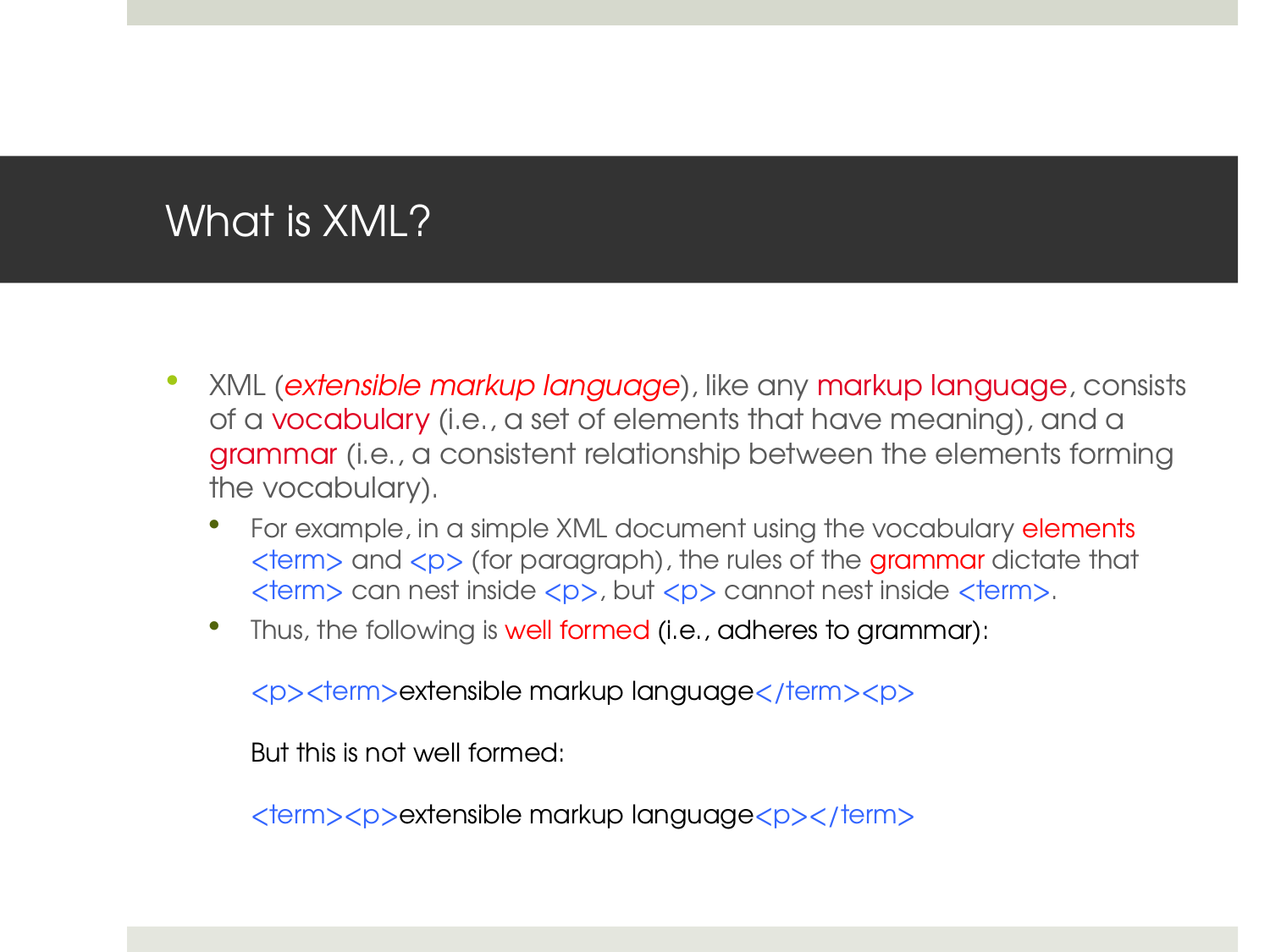

# What is XML?
XML (extensible markup language), like any markup language, consists of a vocabulary (i.e., a set of elements that have meaning), and a grammar (i.e., a consistent relationship between the elements forming the vocabulary).
For example, in a simple XML document using the vocabulary elements <term> and <p> (for paragraph), the rules of the grammar dictate that <term> can nest inside <p>, but <p> cannot nest inside <term>.
Thus, the following is well formed (i.e., adheres to grammar):
<p><term>extensible markup language</term><p>
But this is not well formed:
<term><p>extensible markup language<p></term>